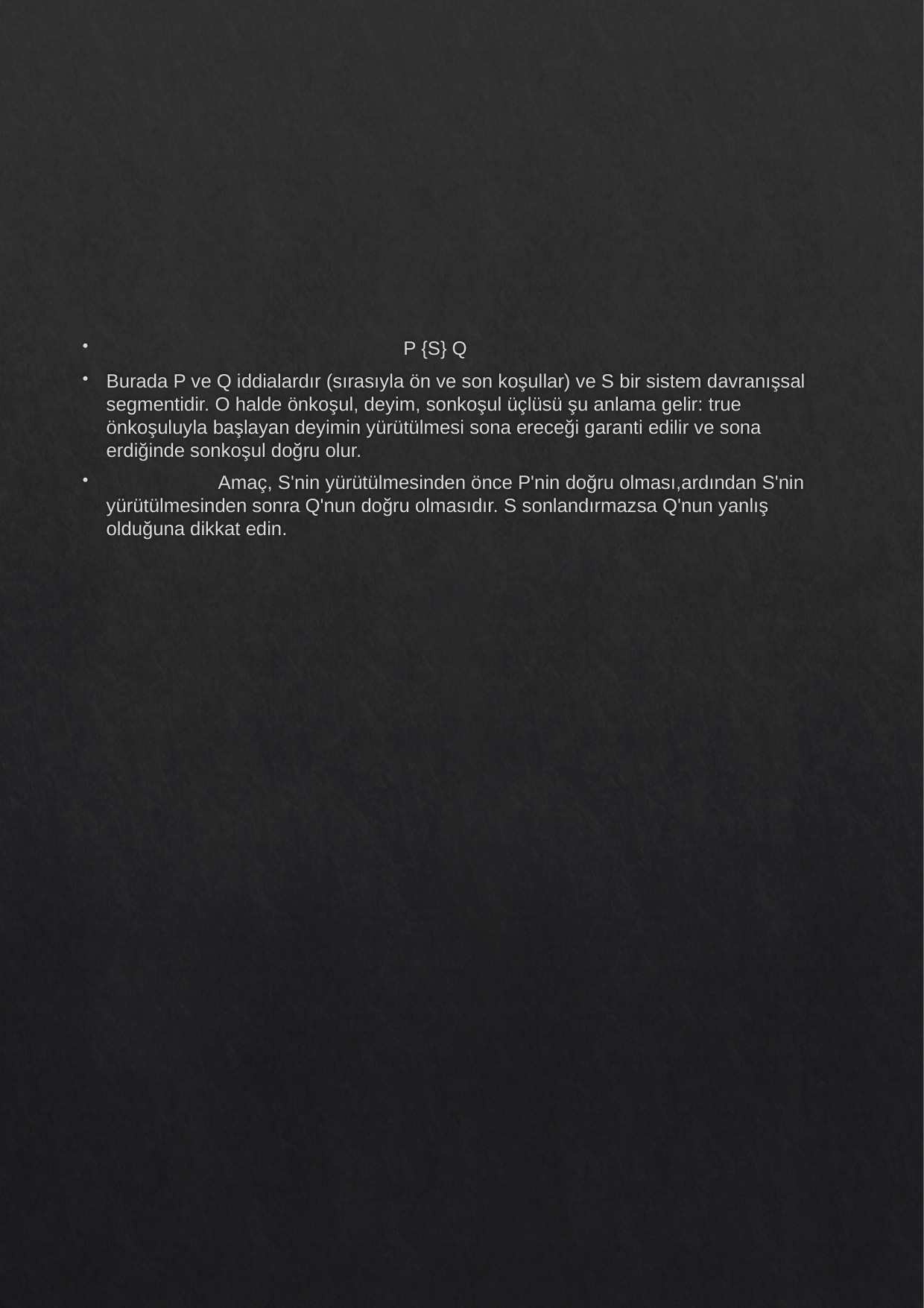

#
                                                       P {S} Q
Burada P ve Q iddialardır (sırasıyla ön ve son koşullar) ve S bir sistem davranışsal segmentidir. O halde önkoşul, deyim, sonkoşul üçlüsü şu anlama gelir: true önkoşuluyla başlayan deyimin yürütülmesi sona ereceği garanti edilir ve sona erdiğinde sonkoşul doğru olur.
	Amaç, S'nin yürütülmesinden önce P'nin doğru olması,ardından S'nin yürütülmesinden sonra Q'nun doğru olmasıdır. S sonlandırmazsa Q'nun yanlış olduğuna dikkat edin.